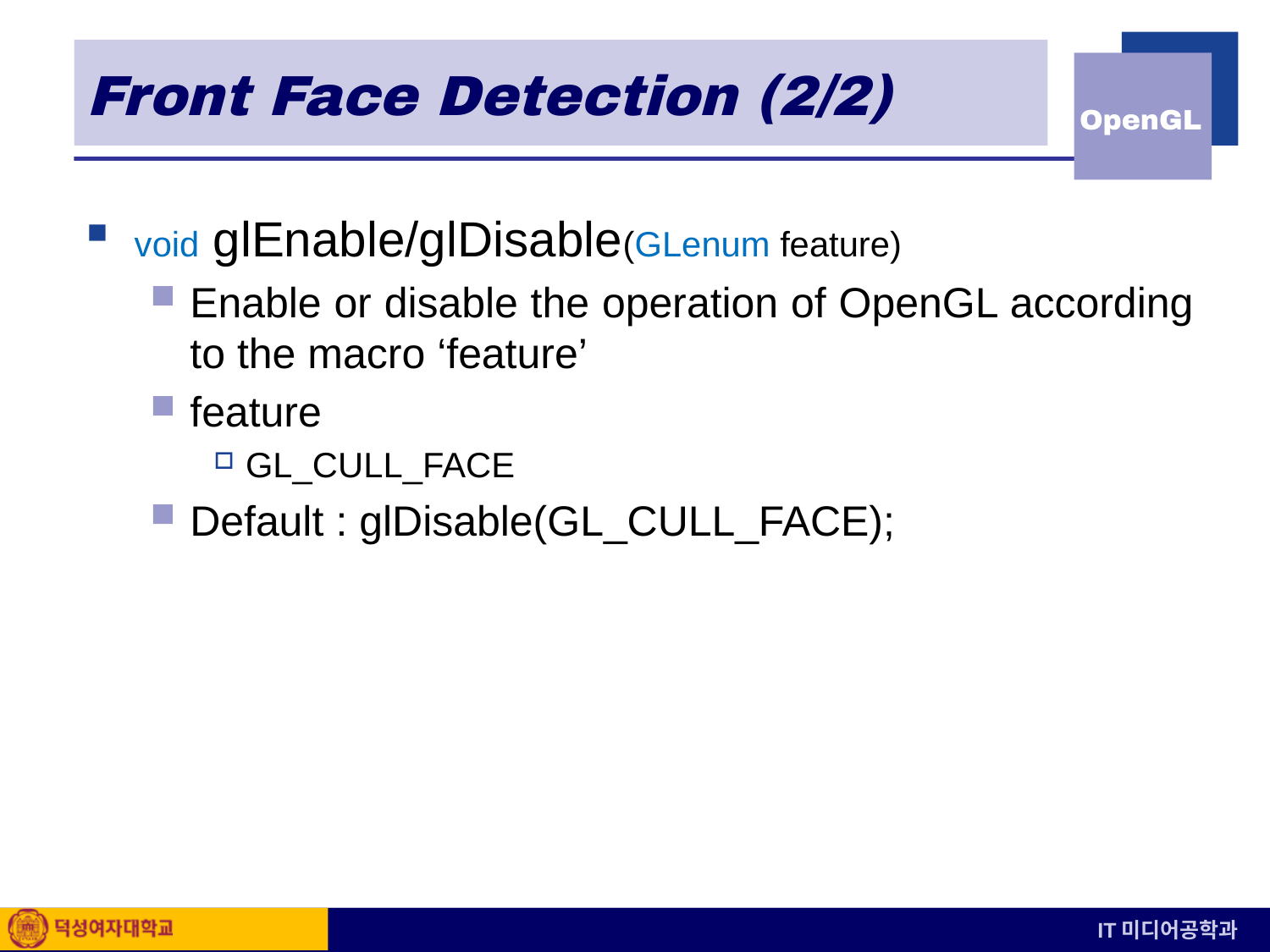

# Front Face Detection (2/2)
void glEnable/glDisable(GLenum feature)
Enable or disable the operation of OpenGL according to the macro ‘feature’
feature
GL_CULL_FACE
Default : glDisable(GL_CULL_FACE);